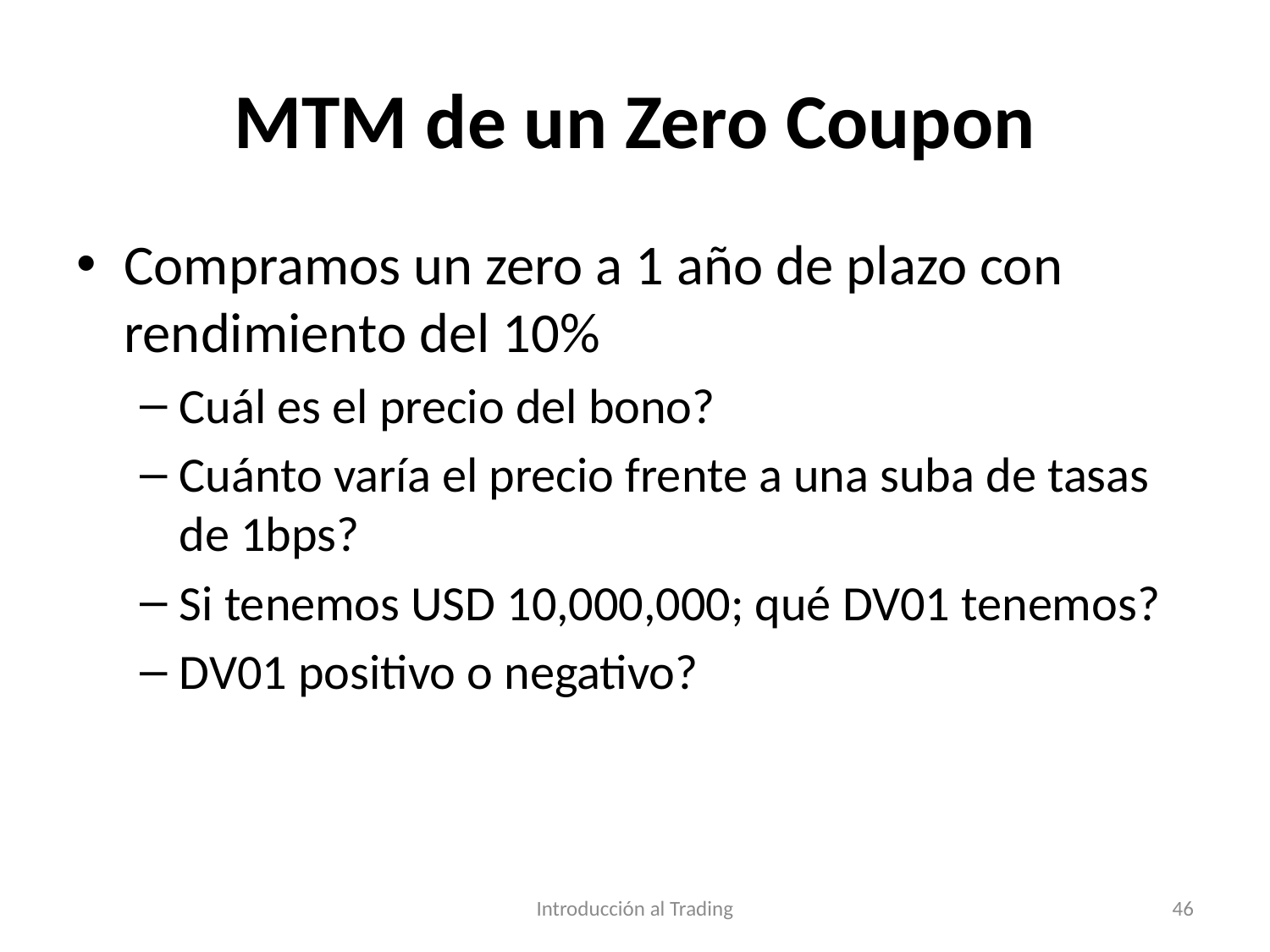

# MTM de un Zero Coupon
Compramos un zero a 1 año de plazo con rendimiento del 10%
Cuál es el precio del bono?
Cuánto varía el precio frente a una suba de tasas de 1bps?
Si tenemos USD 10,000,000; qué DV01 tenemos?
DV01 positivo o negativo?

Introducción al Trading
46